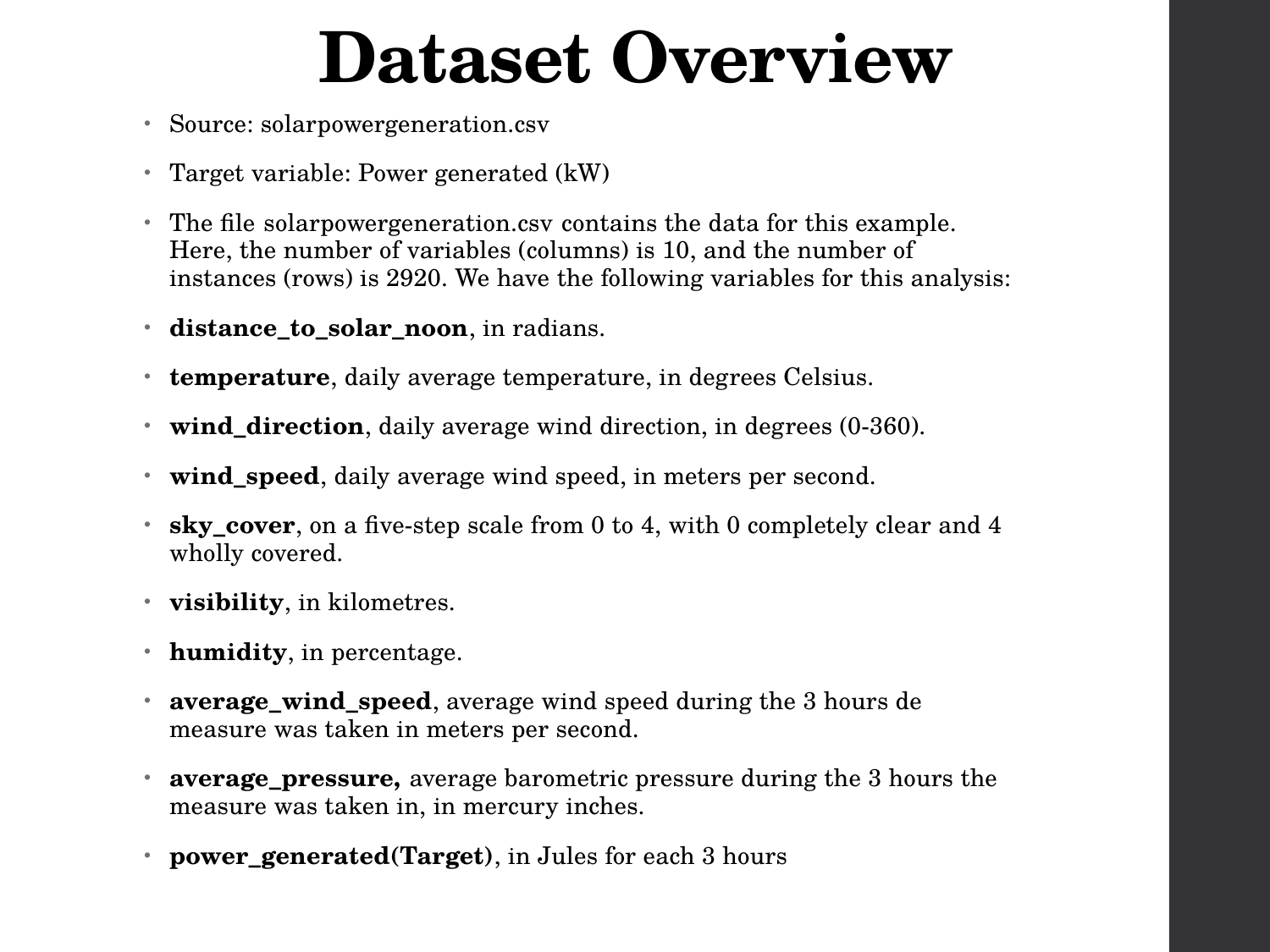

# Dataset Overview
Source: solarpowergeneration.csv
Target variable: Power generated (kW)
The file solarpowergeneration.csv contains the data for this example. Here, the number of variables (columns) is 10, and the number of instances (rows) is 2920. We have the following variables for this analysis:
distance_to_solar_noon, in radians.
temperature, daily average temperature, in degrees Celsius.
wind_direction, daily average wind direction, in degrees (0-360).
wind_speed, daily average wind speed, in meters per second.
sky_cover, on a five-step scale from 0 to 4, with 0 completely clear and 4 wholly covered.
visibility, in kilometres.
humidity, in percentage.
average_wind_speed, average wind speed during the 3 hours de measure was taken in meters per second.
average_pressure, average barometric pressure during the 3 hours the measure was taken in, in mercury inches.
power_generated(Target), in Jules for each 3 hours